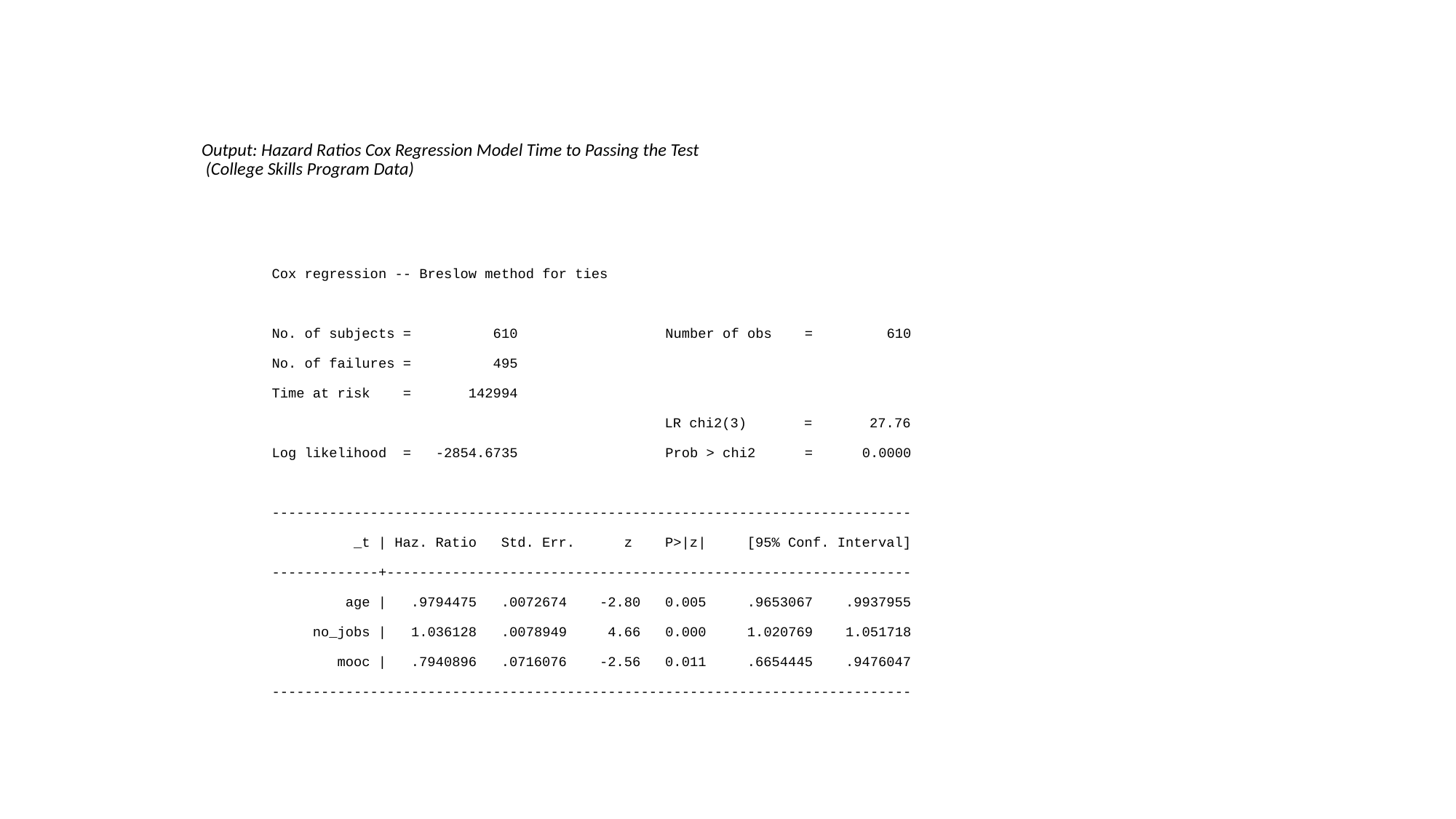

# Output: Hazard Ratios Cox Regression Model Time to Passing the Test (College Skills Program Data)

Cox regression -- Breslow method for ties

No. of subjects =          610                  Number of obs    =         610
No. of failures =          495
Time at risk    =       142994
                                                LR chi2(3)       =       27.76
Log likelihood  =   -2854.6735                  Prob > chi2      =      0.0000

------------------------------------------------------------------------------
          _t | Haz. Ratio   Std. Err.      z    P>|z|     [95% Conf. Interval]
-------------+----------------------------------------------------------------
         age |   .9794475   .0072674    -2.80   0.005     .9653067    .9937955
     no_jobs |   1.036128   .0078949     4.66   0.000     1.020769    1.051718
        mooc |   .7940896   .0716076    -2.56   0.011     .6654445    .9476047
------------------------------------------------------------------------------